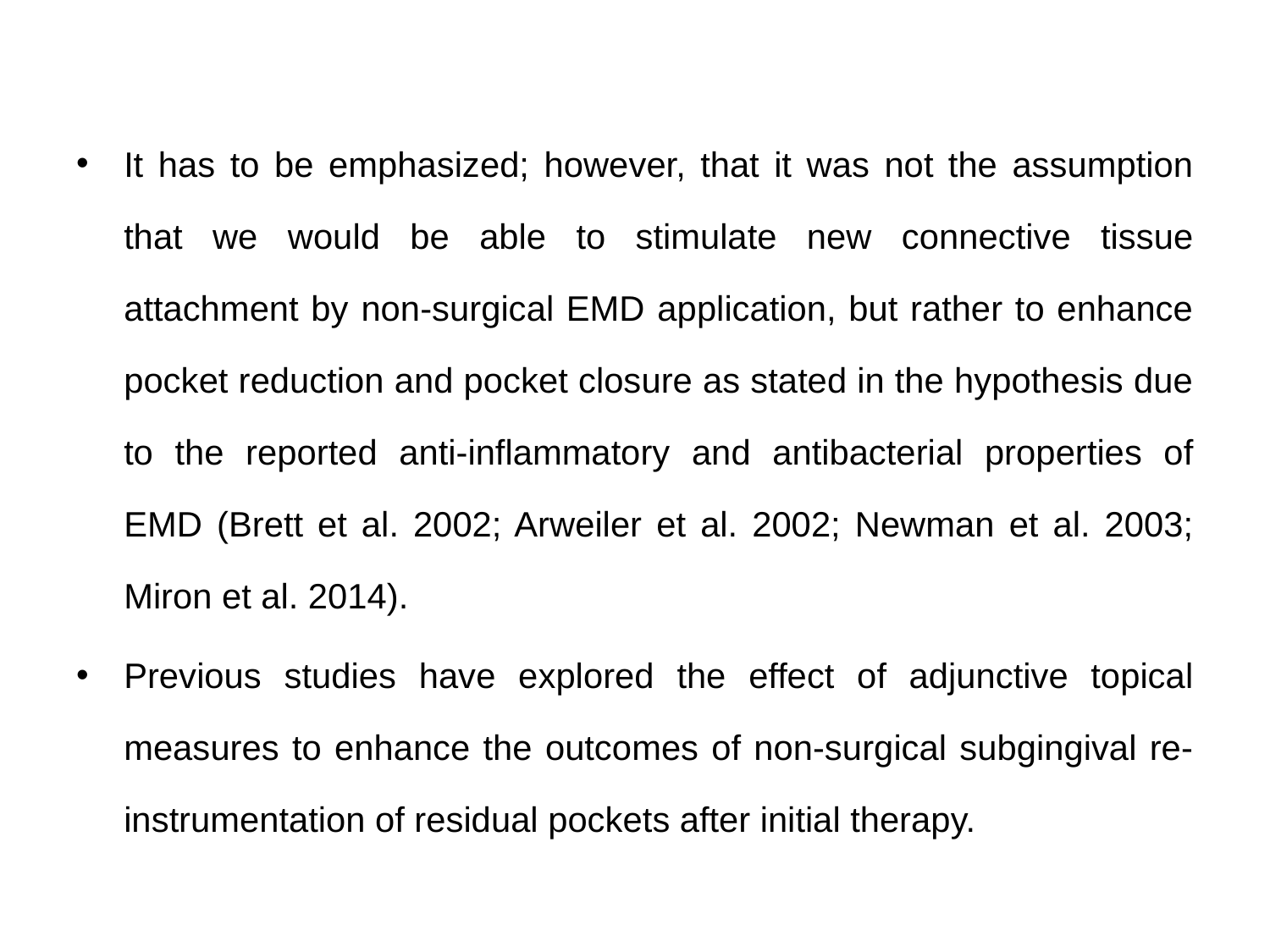

It has to be emphasized; however, that it was not the assumption that we would be able to stimulate new connective tissue attachment by non-surgical EMD application, but rather to enhance pocket reduction and pocket closure as stated in the hypothesis due to the reported anti-inflammatory and antibacterial properties of EMD (Brett et al. 2002; Arweiler et al. 2002; Newman et al. 2003; Miron et al. 2014).
Previous studies have explored the effect of adjunctive topical measures to enhance the outcomes of non-surgical subgingival re-instrumentation of residual pockets after initial therapy.